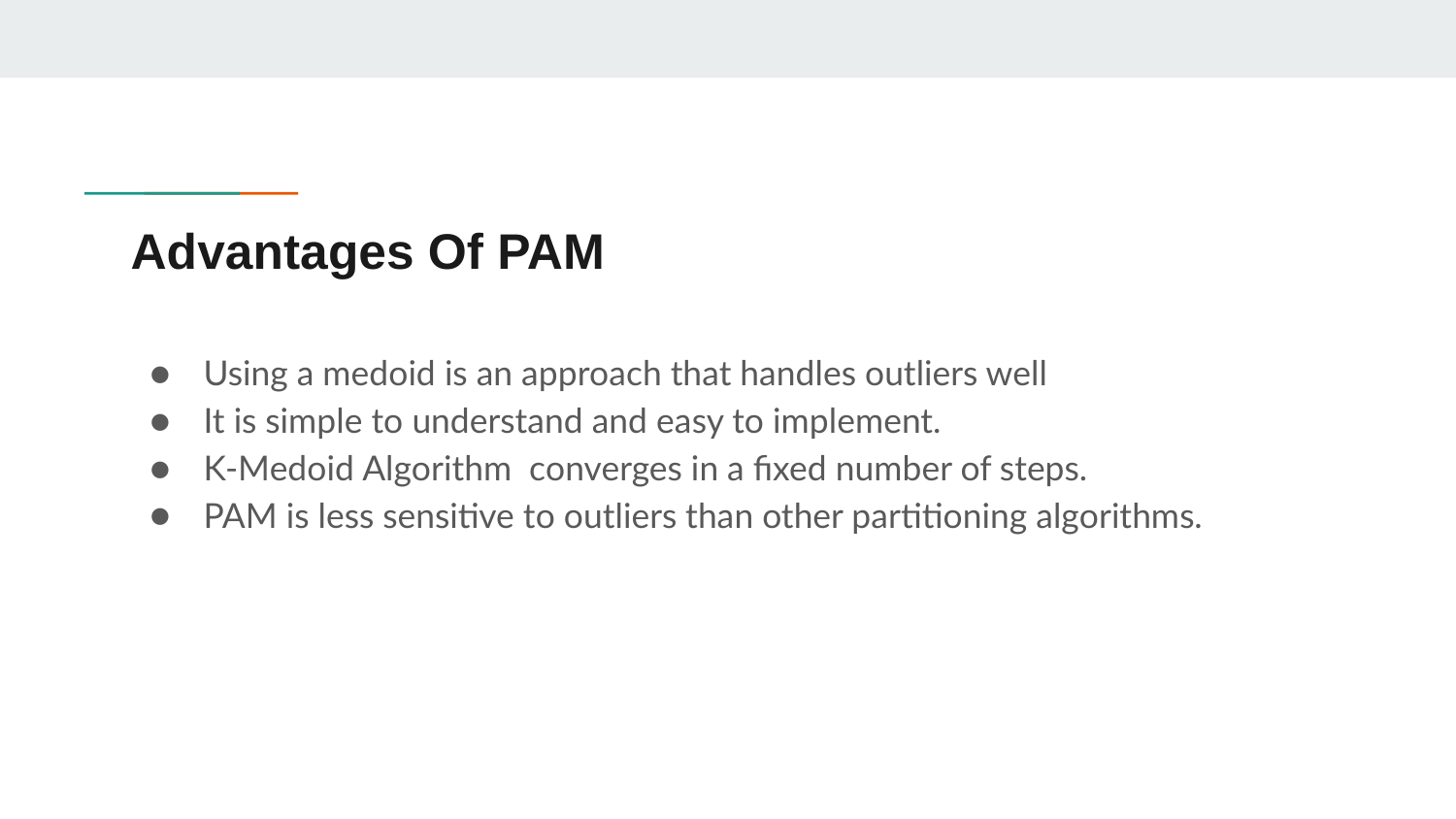

# Advantages Of PAM
Using a medoid is an approach that handles outliers well
It is simple to understand and easy to implement.
K-Medoid Algorithm  converges in a fixed number of steps.
PAM is less sensitive to outliers than other partitioning algorithms.